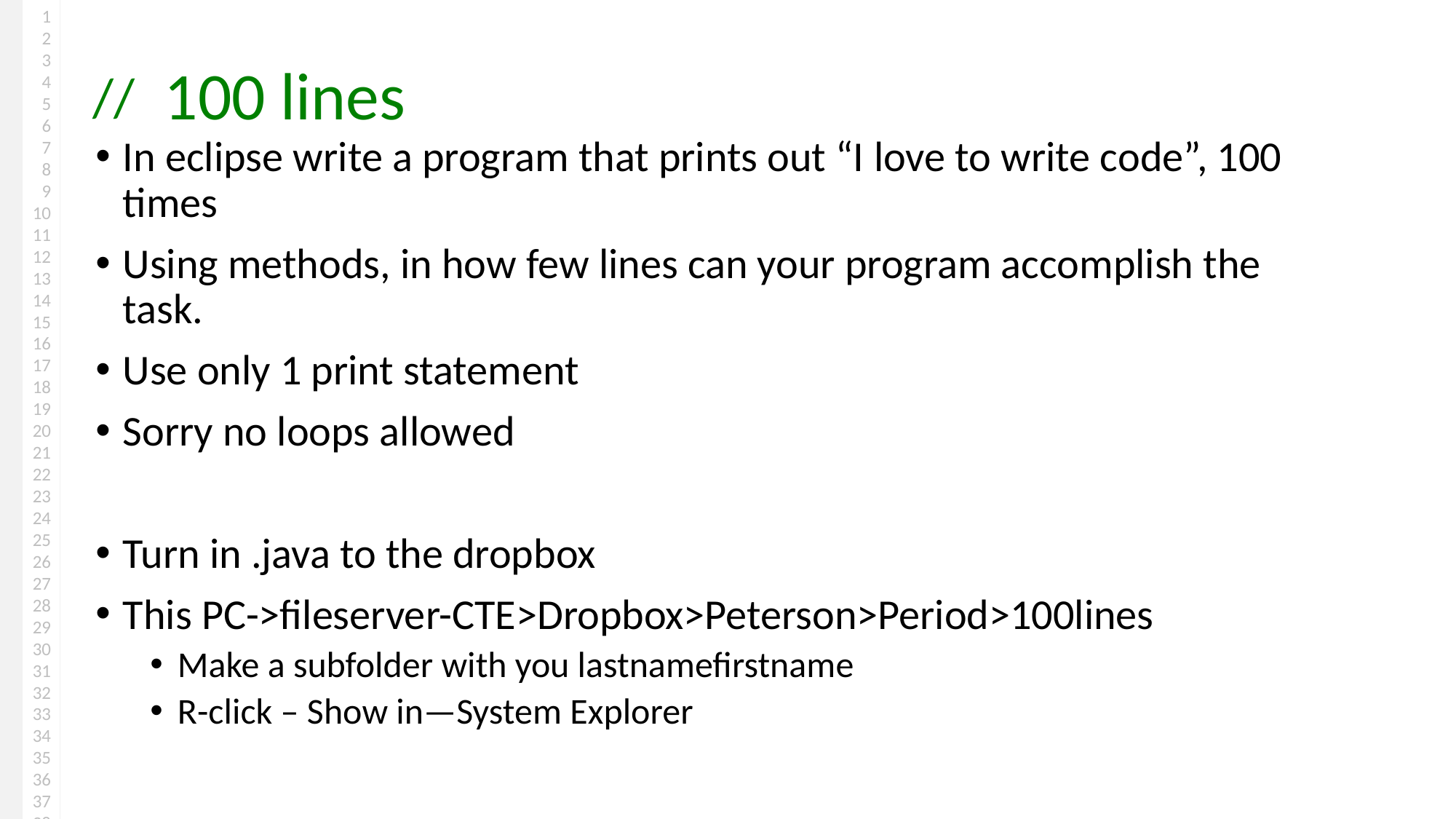

# 100 lines
In eclipse write a program that prints out “I love to write code”, 100 times
Using methods, in how few lines can your program accomplish the task.
Use only 1 print statement
Sorry no loops allowed

Turn in .java to the dropbox
This PC->fileserver-CTE>Dropbox>Peterson>Period>100lines
Make a subfolder with you lastnamefirstname
R-click – Show in—System Explorer